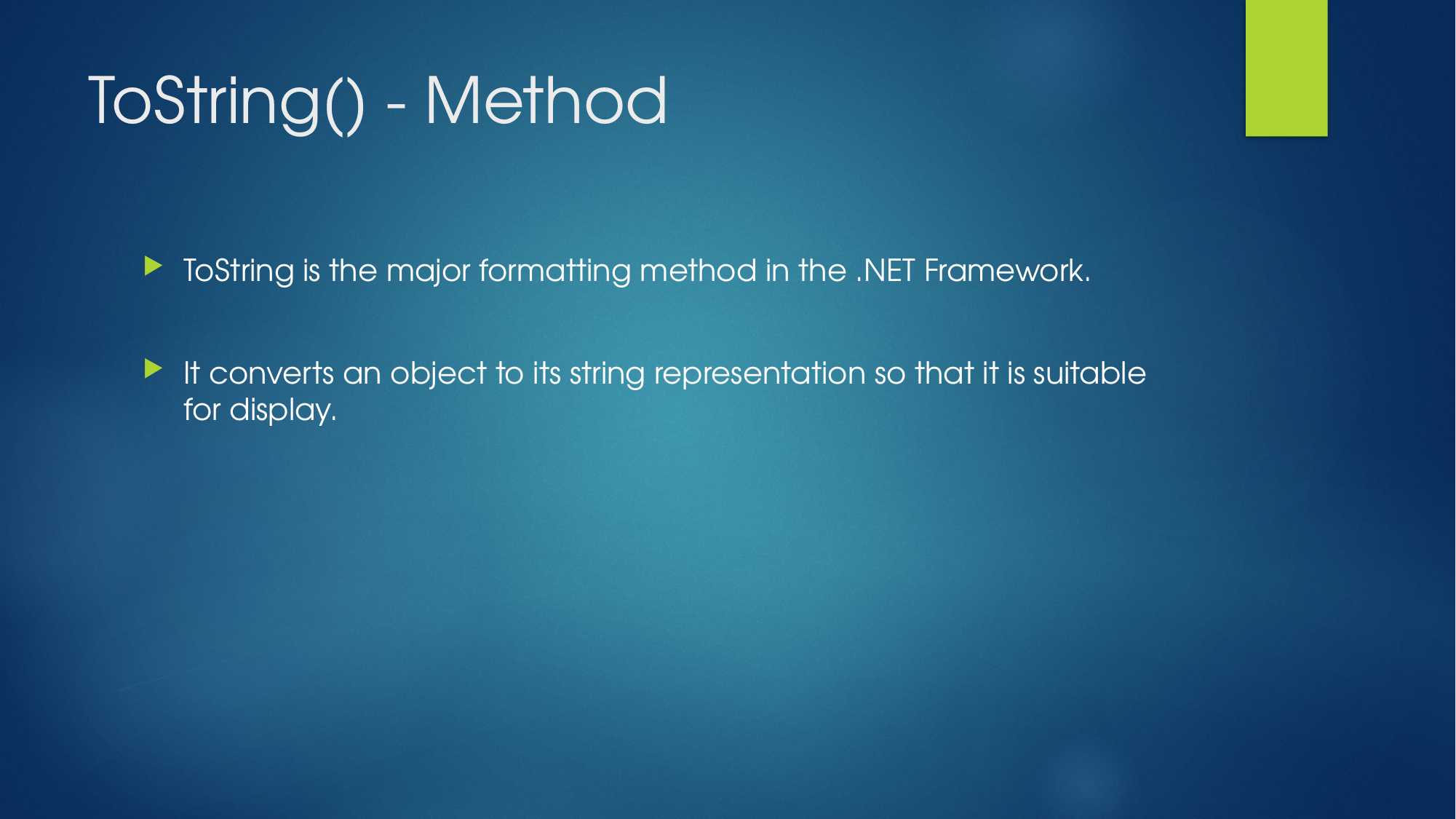

# ToString() - Method
ToString is the major formatting method in the .NET Framework.

It converts an object to its string representation so that it is suitable for display.